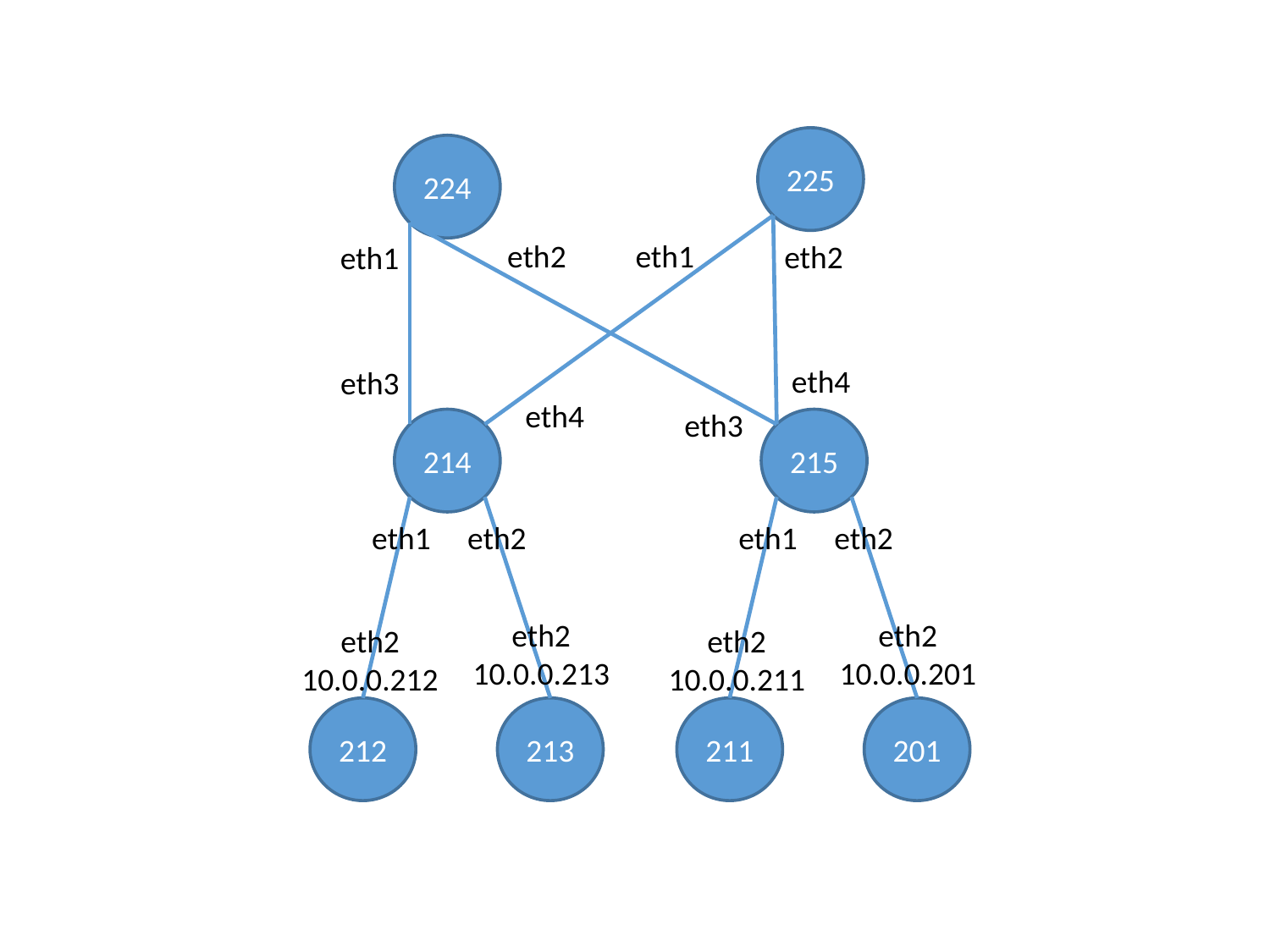

225
224
eth2
eth1
eth2
eth1
eth4
eth3
eth4
eth3
214
215
eth1
eth2
eth1
eth2
eth2
10.0.0.213
eth2
10.0.0.201
eth2
10.0.0.212
eth2
10.0.0.211
213
201
212
211